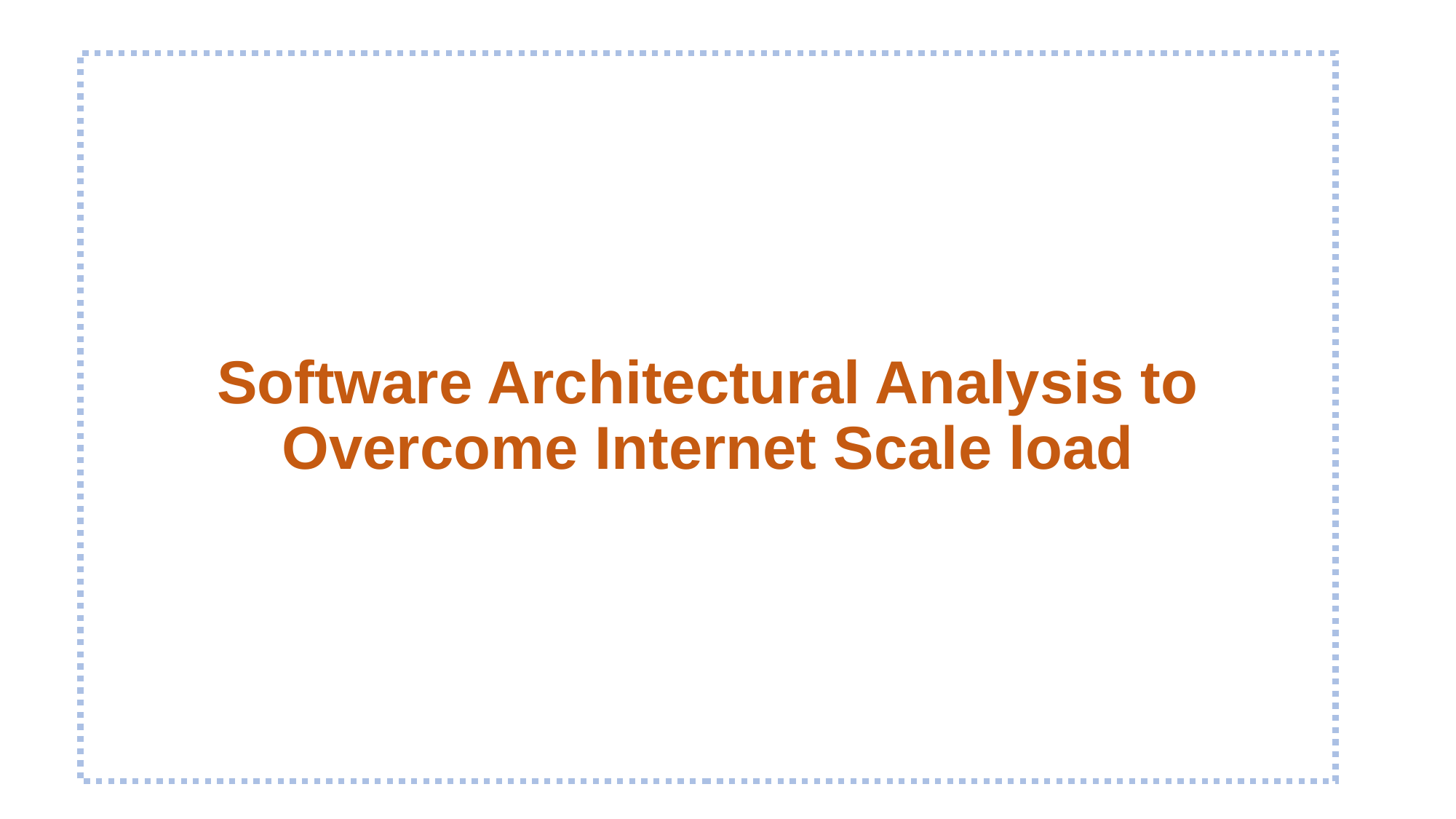

# Software Architectural Analysis to Overcome Internet Scale load